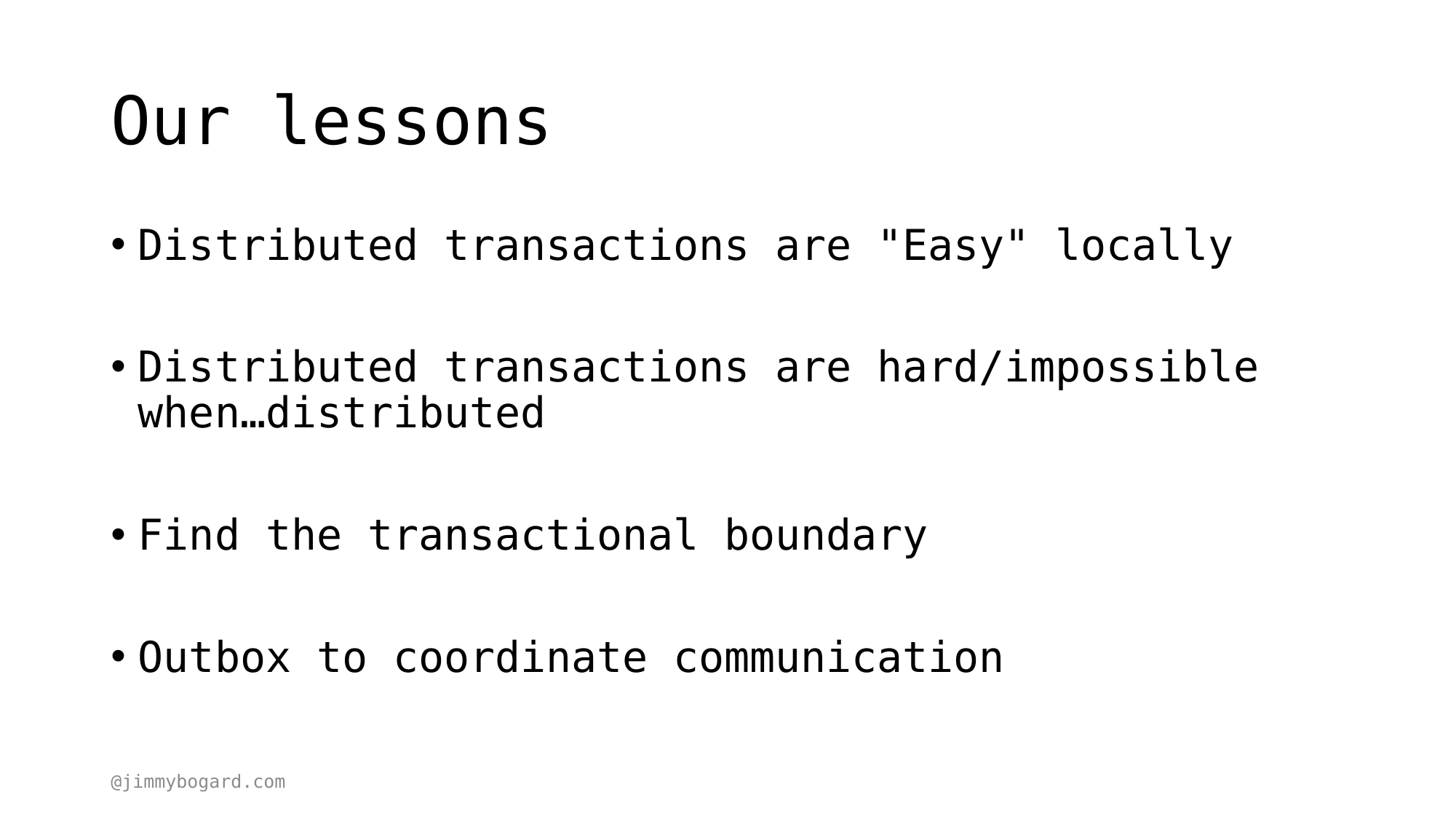

# Our lessons
Distributed transactions are "Easy" locally

Distributed transactions are hard/impossible when…distributed

Find the transactional boundary

Outbox to coordinate communication
@jimmybogard.com